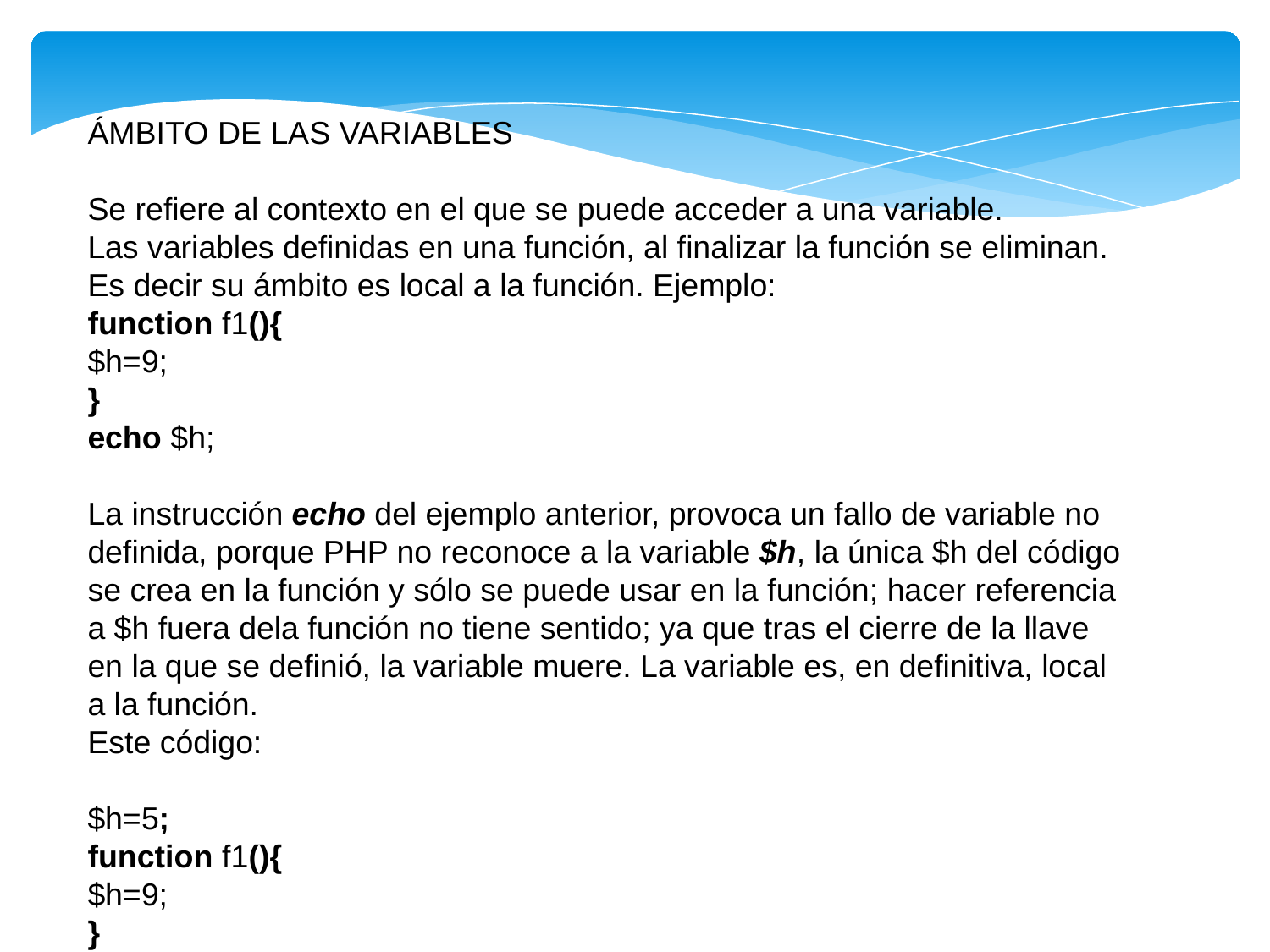

ÁMBITO DE LAS VARIABLES

Se refiere al contexto en el que se puede acceder a una variable.
Las variables definidas en una función, al finalizar la función se eliminan. Es decir su ámbito es local a la función. Ejemplo:
function f1(){
$h=9;
}
echo $h;

La instrucción echo del ejemplo anterior, provoca un fallo de variable no definida, porque PHP no reconoce a la variable $h, la única $h del código se crea en la función y sólo se puede usar en la función; hacer referencia a $h fuera dela función no tiene sentido; ya que tras el cierre de la llave en la que se definió, la variable muere. La variable es, en definitiva, local a la función.
Este código:

$h=5;
function f1(){
$h=9;
}
echo $h; //escribe 5